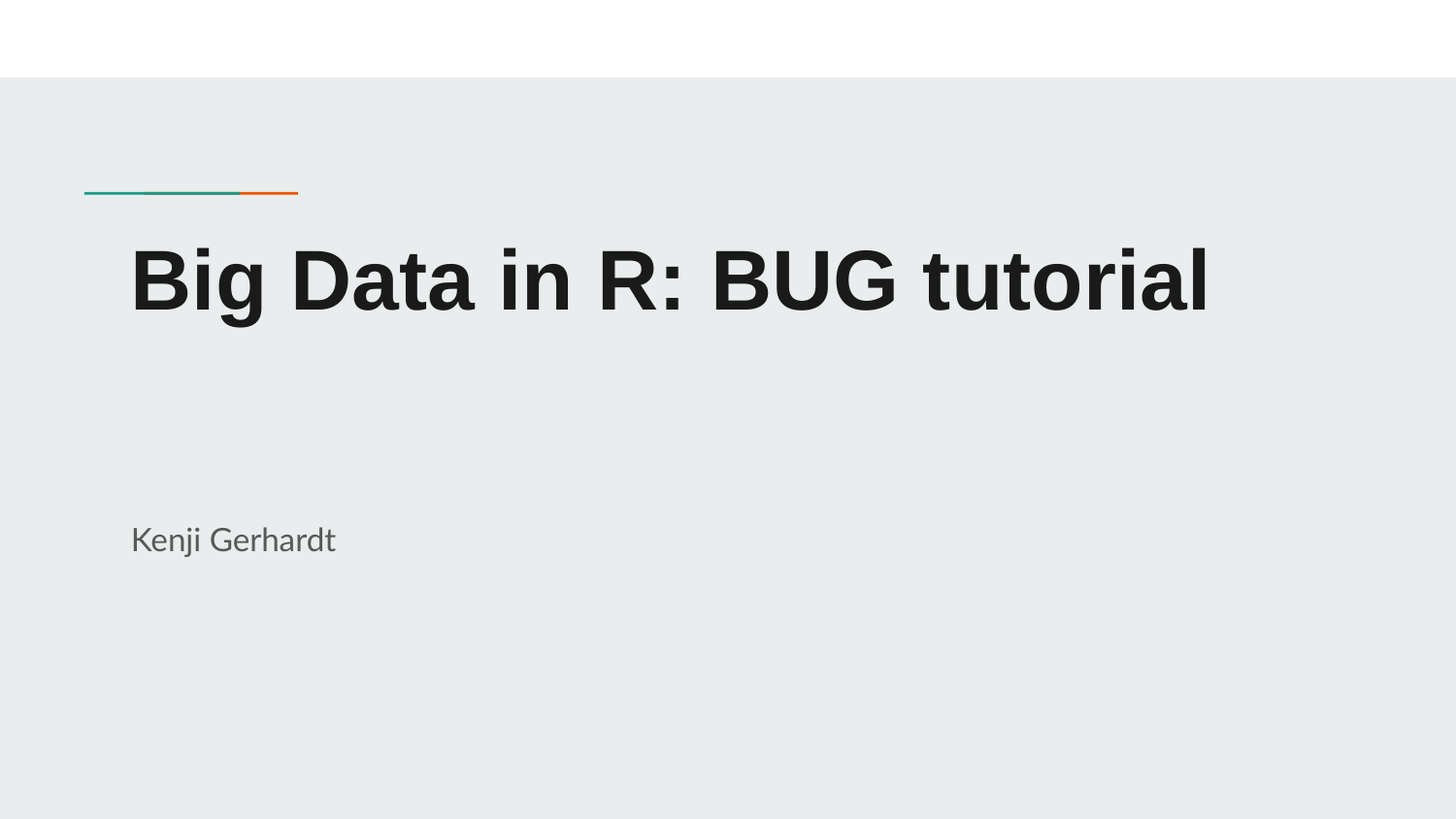

# Big Data in R: BUG tutorial
Kenji Gerhardt